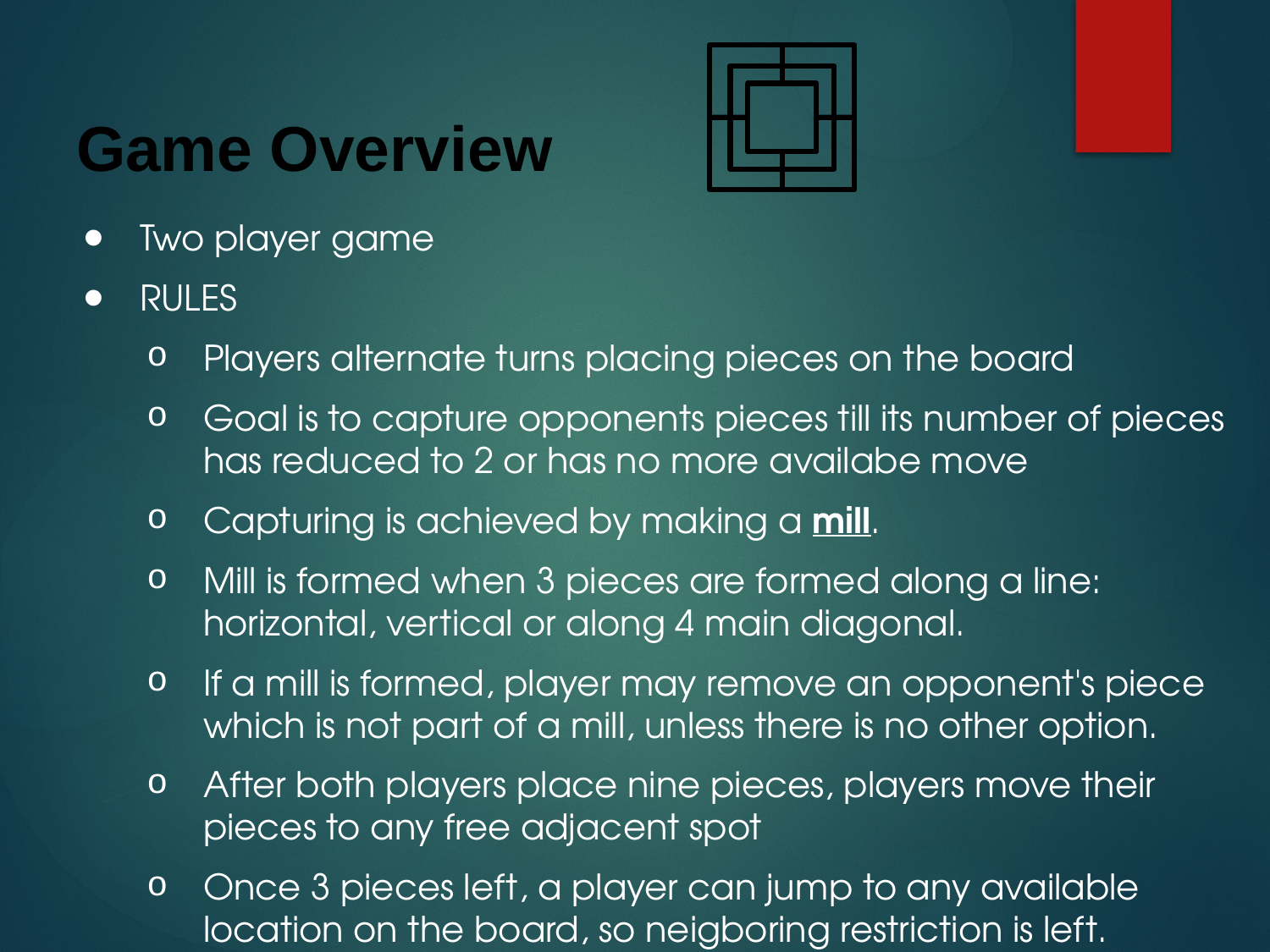

# Game Overview

Two player game
RULES
Players alternate turns placing pieces on the board
Goal is to capture opponents pieces till its number of pieces has reduced to 2 or has no more availabe move
Capturing is achieved by making a mill.
Mill is formed when 3 pieces are formed along a line: horizontal, vertical or along 4 main diagonal.
If a mill is formed, player may remove an opponent's piece which is not part of a mill, unless there is no other option.
After both players place nine pieces, players move their pieces to any free adjacent spot
Once 3 pieces left, a player can jump to any available location on the board, so neigboring restriction is left.